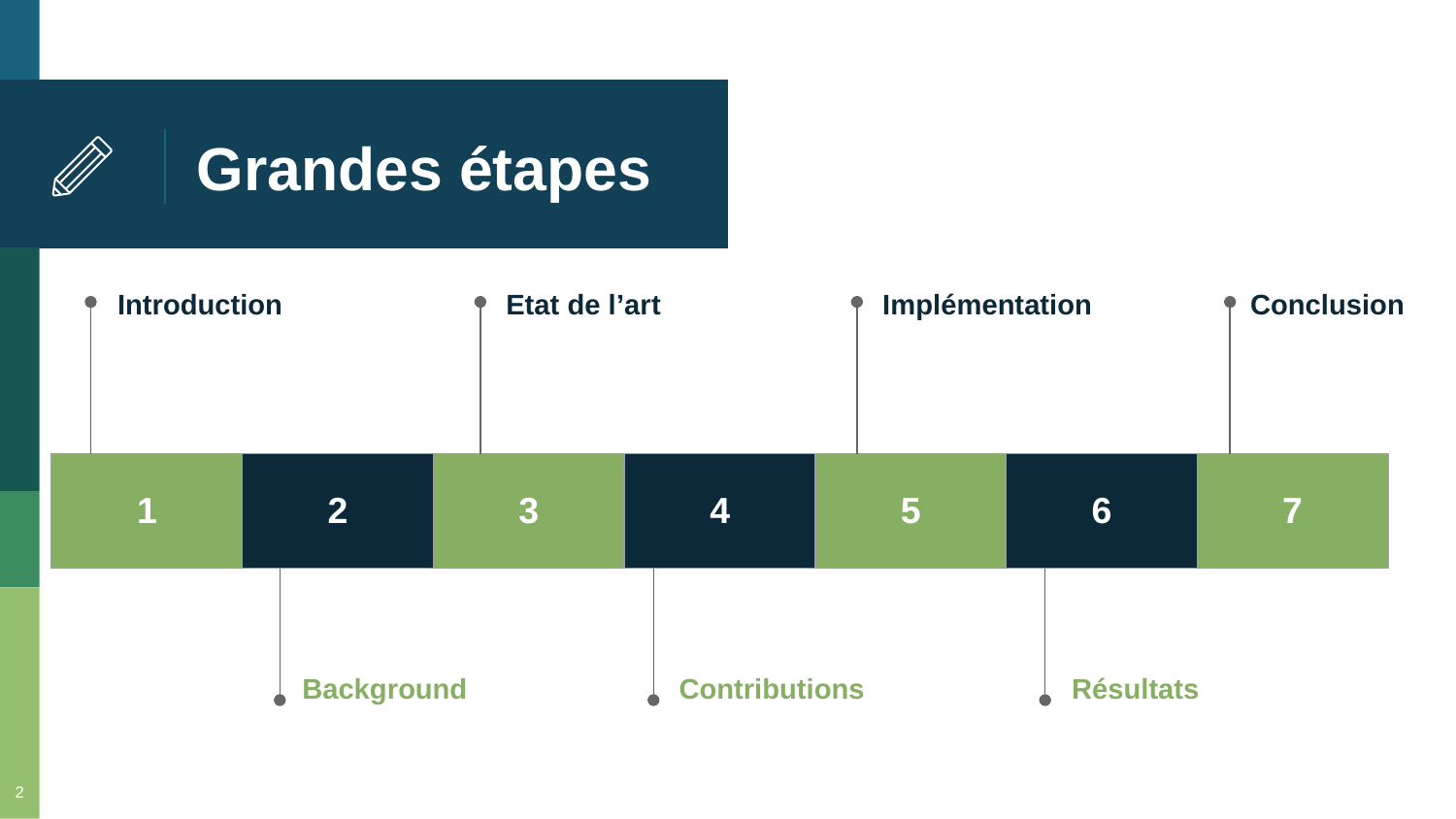

# Grandes étapes

Introduction
Etat de l’art
Conclusion
Implémentation
| 1 | 2 | 3 | 4 | 5 | 6 | 7 |
| --- | --- | --- | --- | --- | --- | --- |
Background
Résultats
Contributions
2